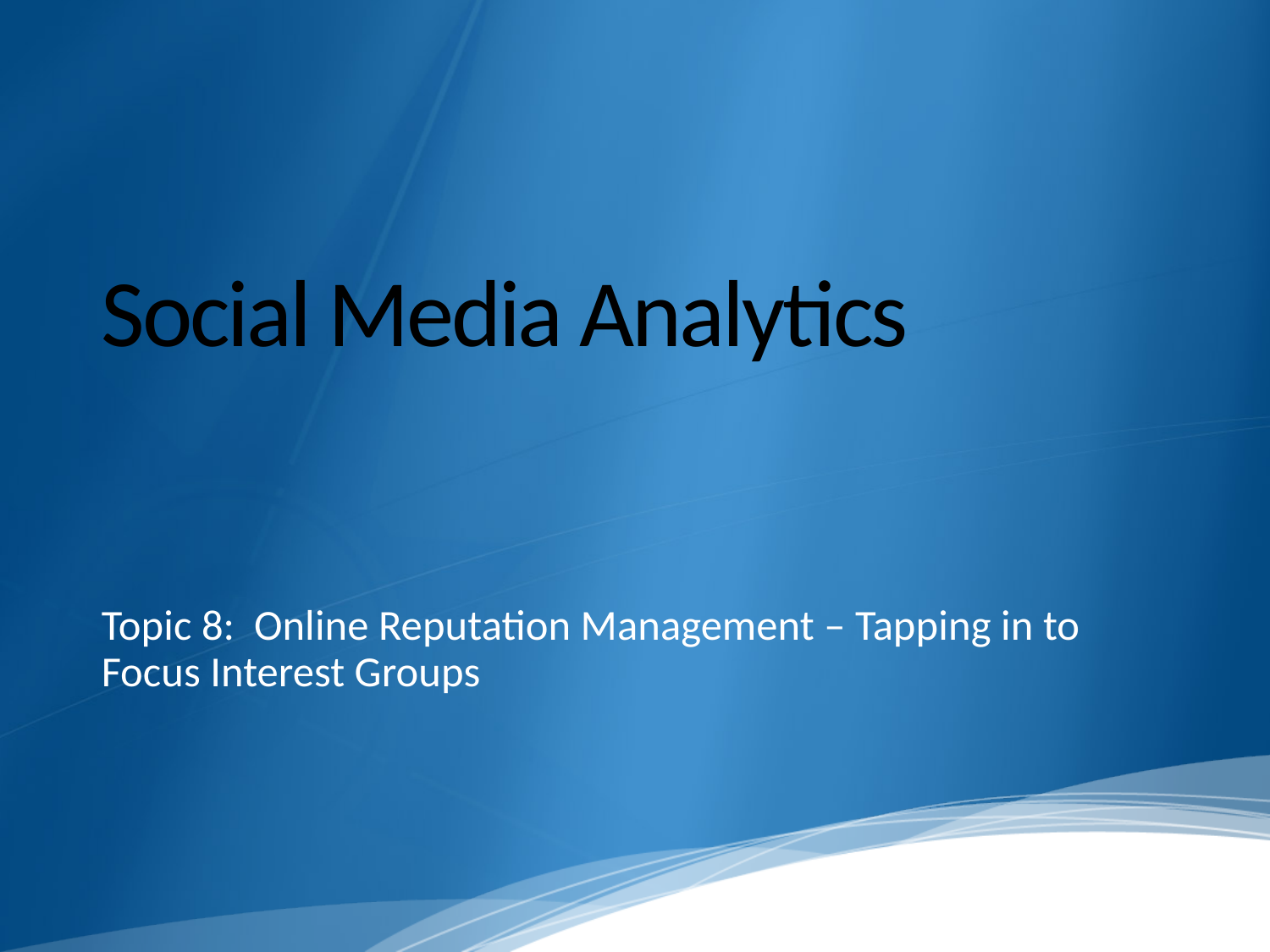

# Social Media Analytics
Topic 8:  Online Reputation Management – Tapping in to Focus Interest Groups